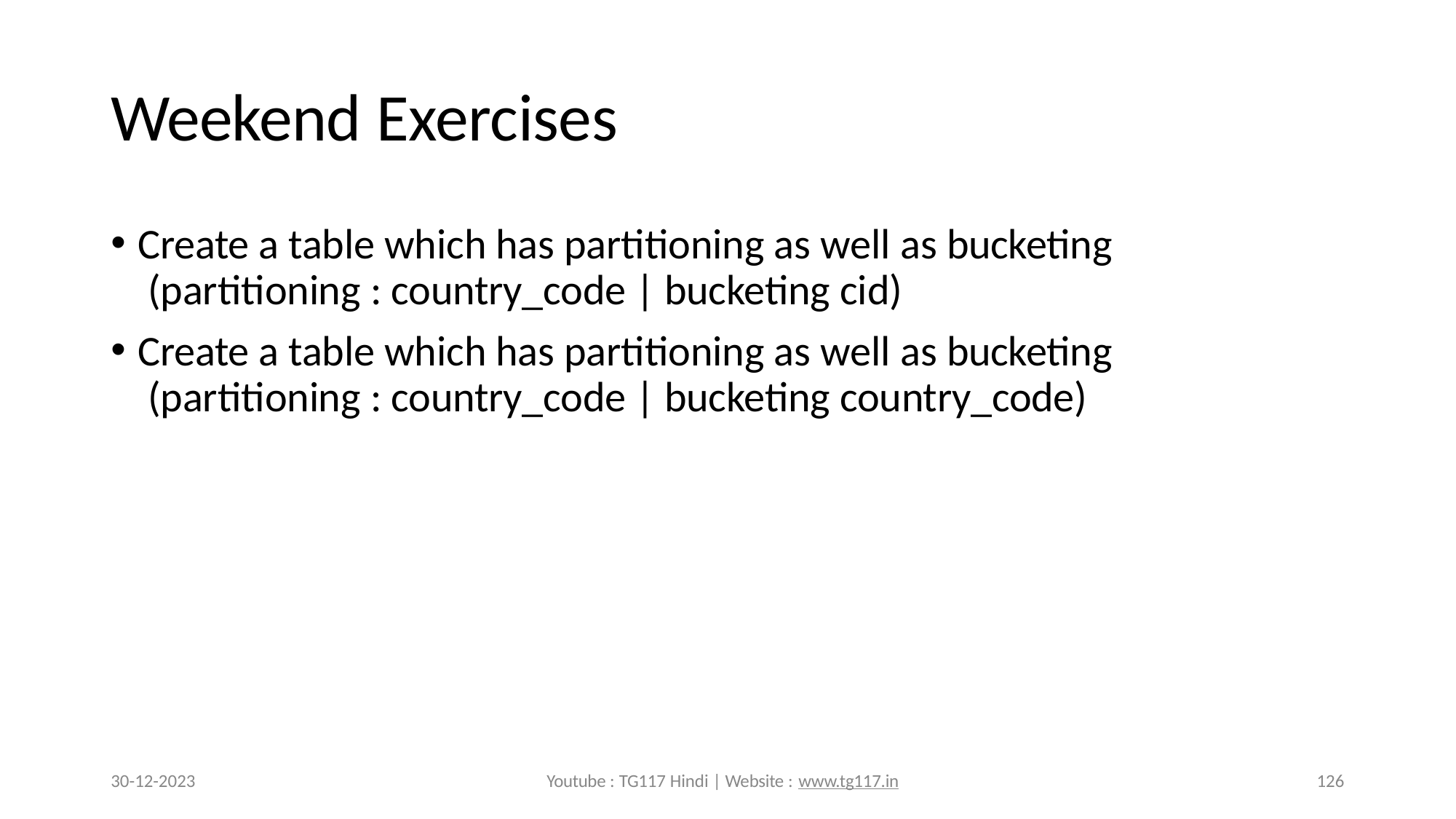

# Weekend Exercises
Create a table which has partitioning as well as bucketing  (partitioning : country_code | bucketing cid)
Create a table which has partitioning as well as bucketing  (partitioning : country_code | bucketing country_code)
30-12-2023
Youtube : TG117 Hindi | Website : www.tg117.in
126